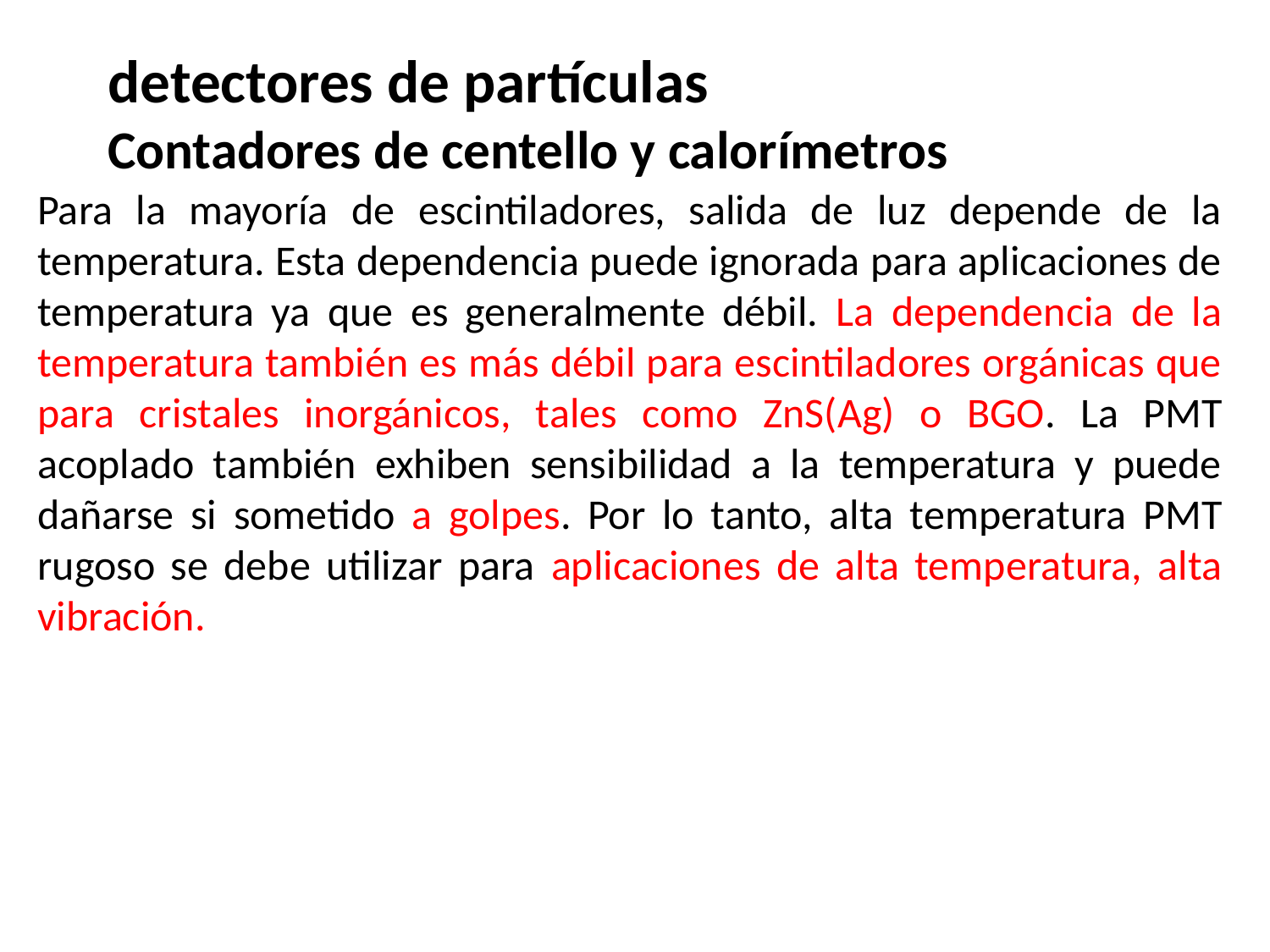

# detectores de partículas Contadores de centello y calorímetros
Para la mayoría de escintiladores, salida de luz depende de la temperatura. Esta dependencia puede ignorada para aplicaciones de temperatura ya que es generalmente débil. La dependencia de la temperatura también es más débil para escintiladores orgánicas que para cristales inorgánicos, tales como ZnS(Ag) o BGO. La PMT acoplado también exhiben sensibilidad a la temperatura y puede dañarse si sometido a golpes. Por lo tanto, alta temperatura PMT rugoso se debe utilizar para aplicaciones de alta temperatura, alta vibración.